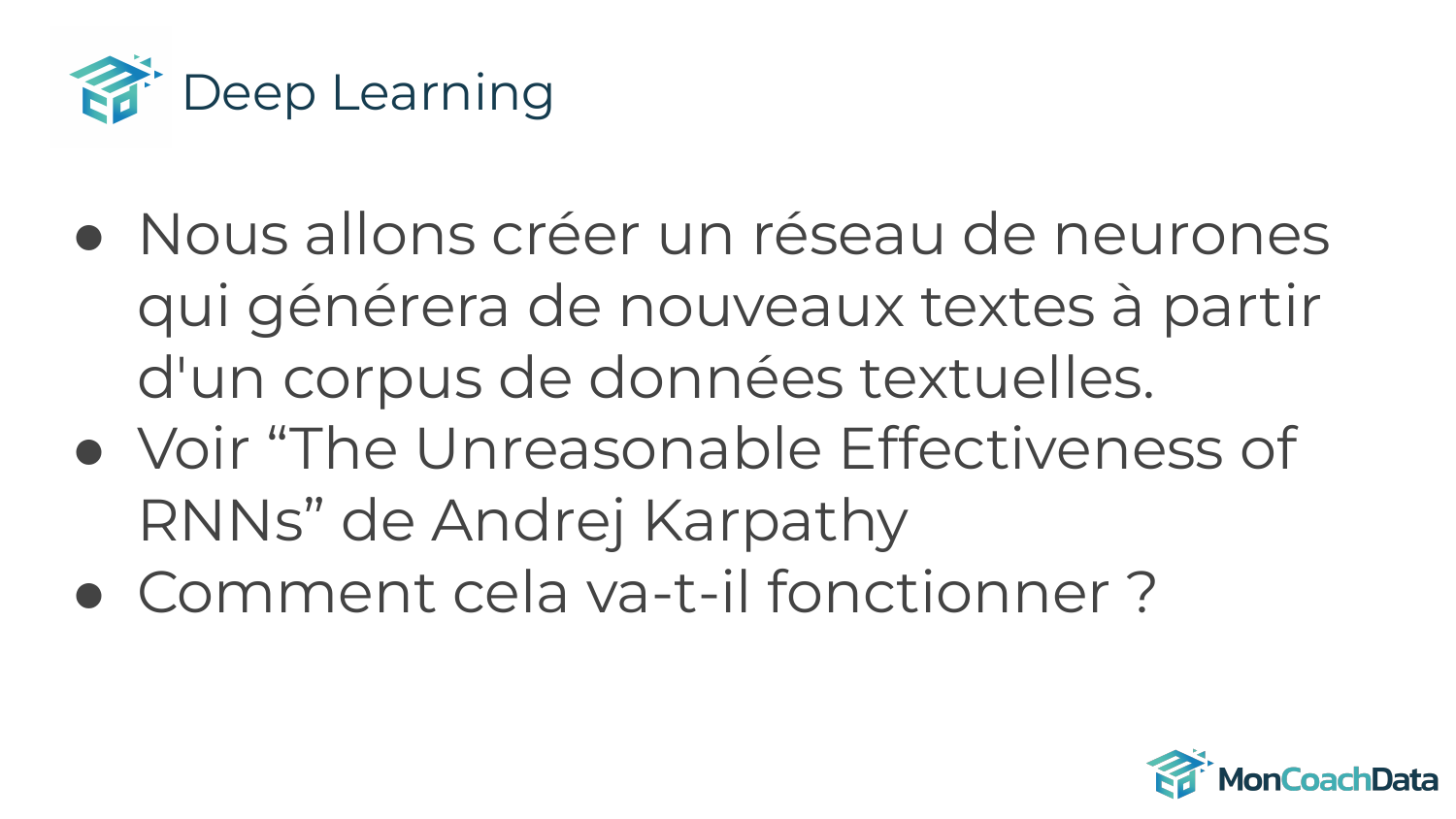

# Deep Learning

Nous allons créer un réseau de neurones qui générera de nouveaux textes à partir d'un corpus de données textuelles.
Voir “The Unreasonable Effectiveness of RNNs” de Andrej Karpathy
Comment cela va-t-il fonctionner ?